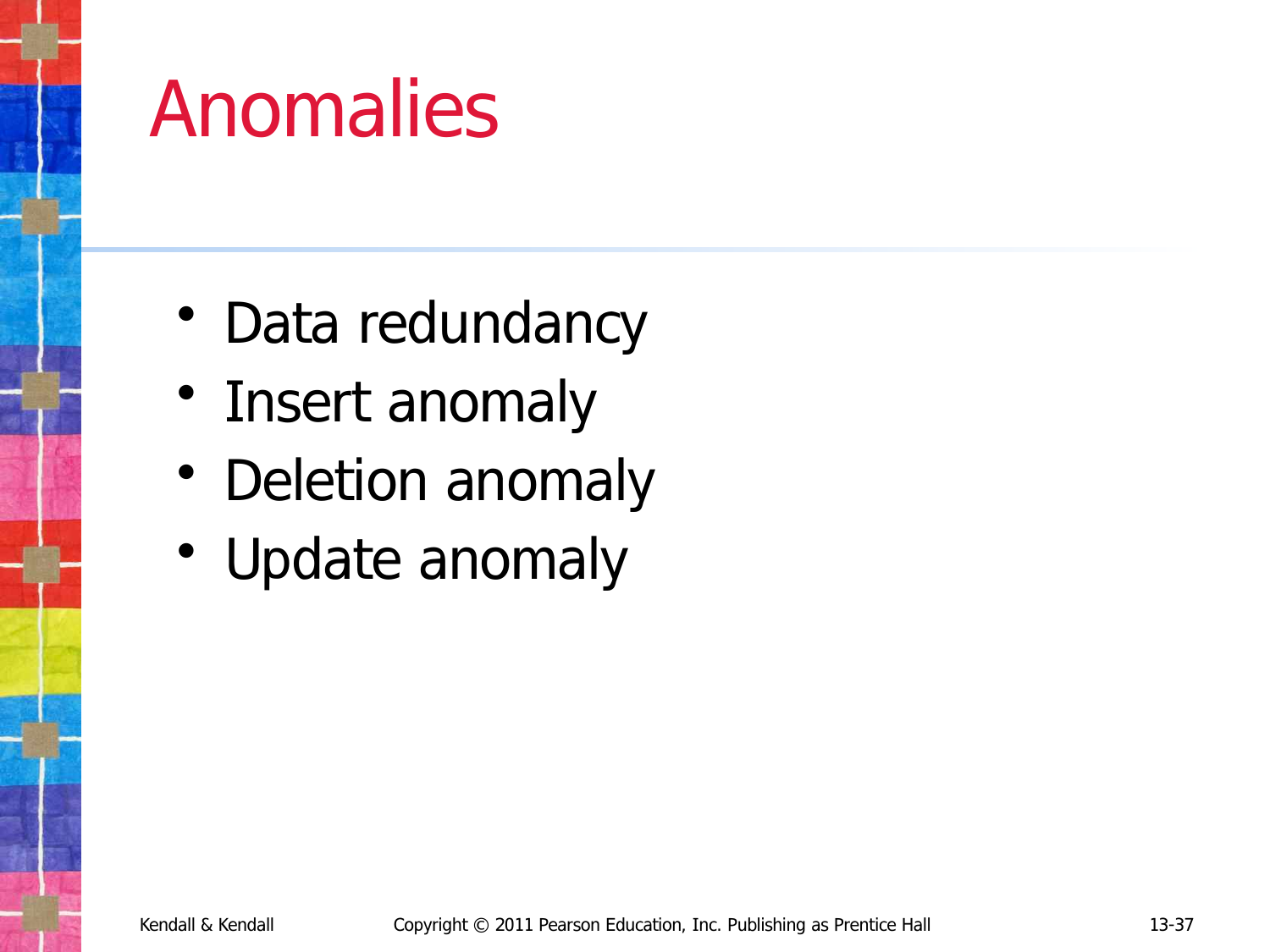

# Anomalies
Data redundancy
Insert anomaly
Deletion anomaly
Update anomaly
Kendall & Kendall	Copyright © 2011 Pearson Education, Inc. Publishing as Prentice Hall
13-37